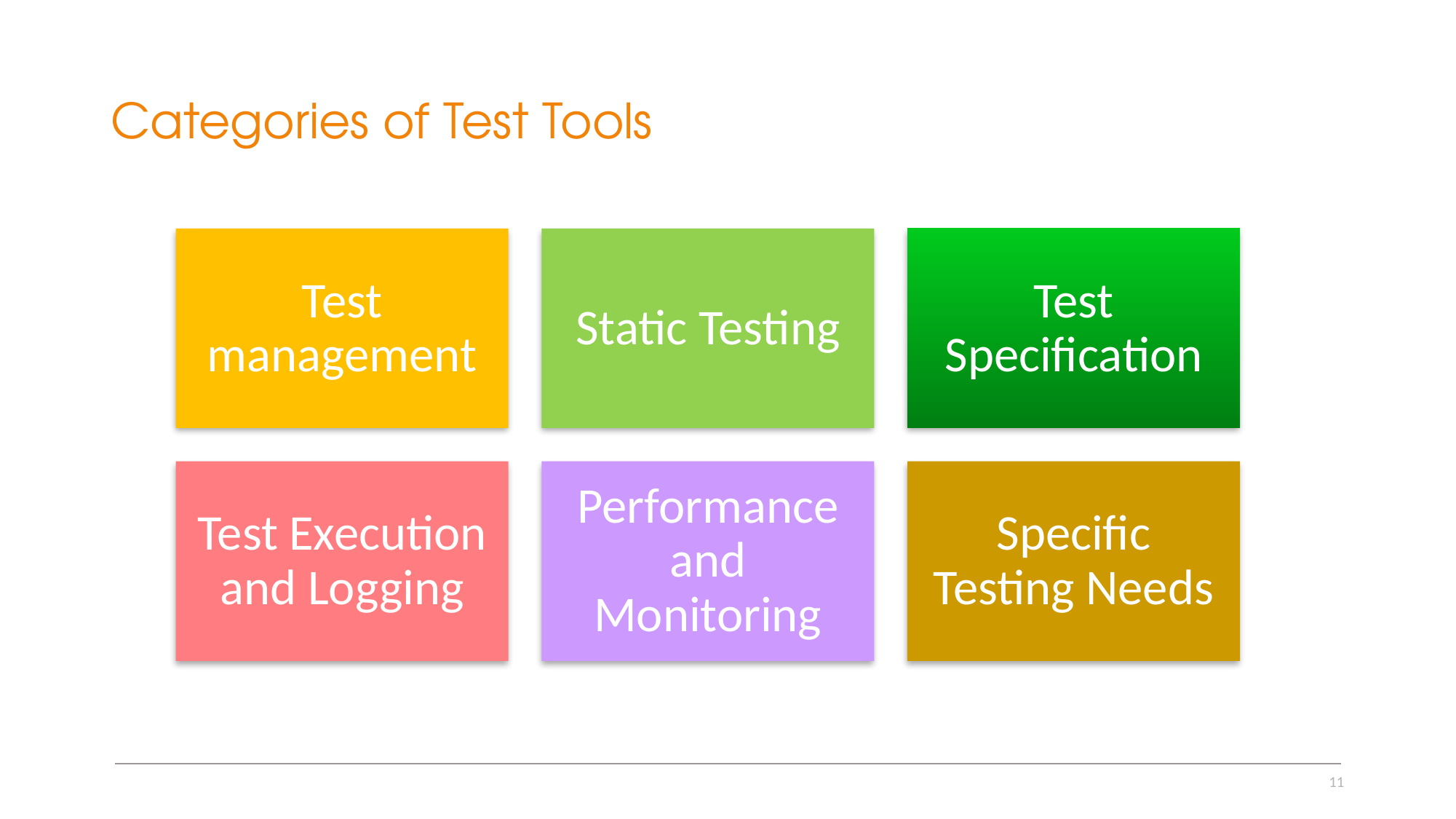

# Categories of Test Tools
Test management
Static Testing
Test Specification
Test Execution and Logging
Performance and Monitoring
Specific Testing Needs
11